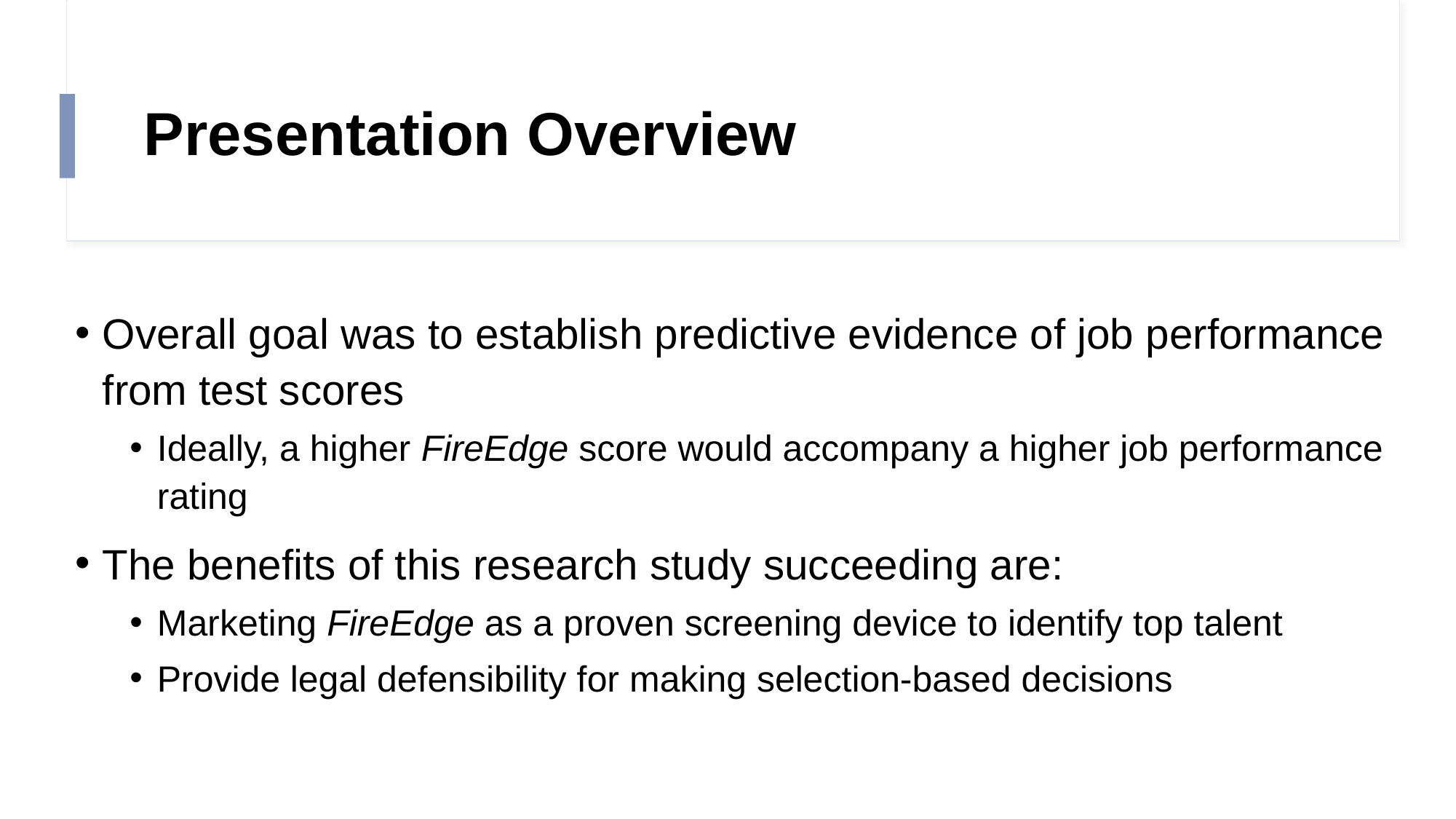

# Presentation Overview
Overall goal was to establish predictive evidence of job performance from test scores
Ideally, a higher FireEdge score would accompany a higher job performance rating
The benefits of this research study succeeding are:
Marketing FireEdge as a proven screening device to identify top talent
Provide legal defensibility for making selection-based decisions